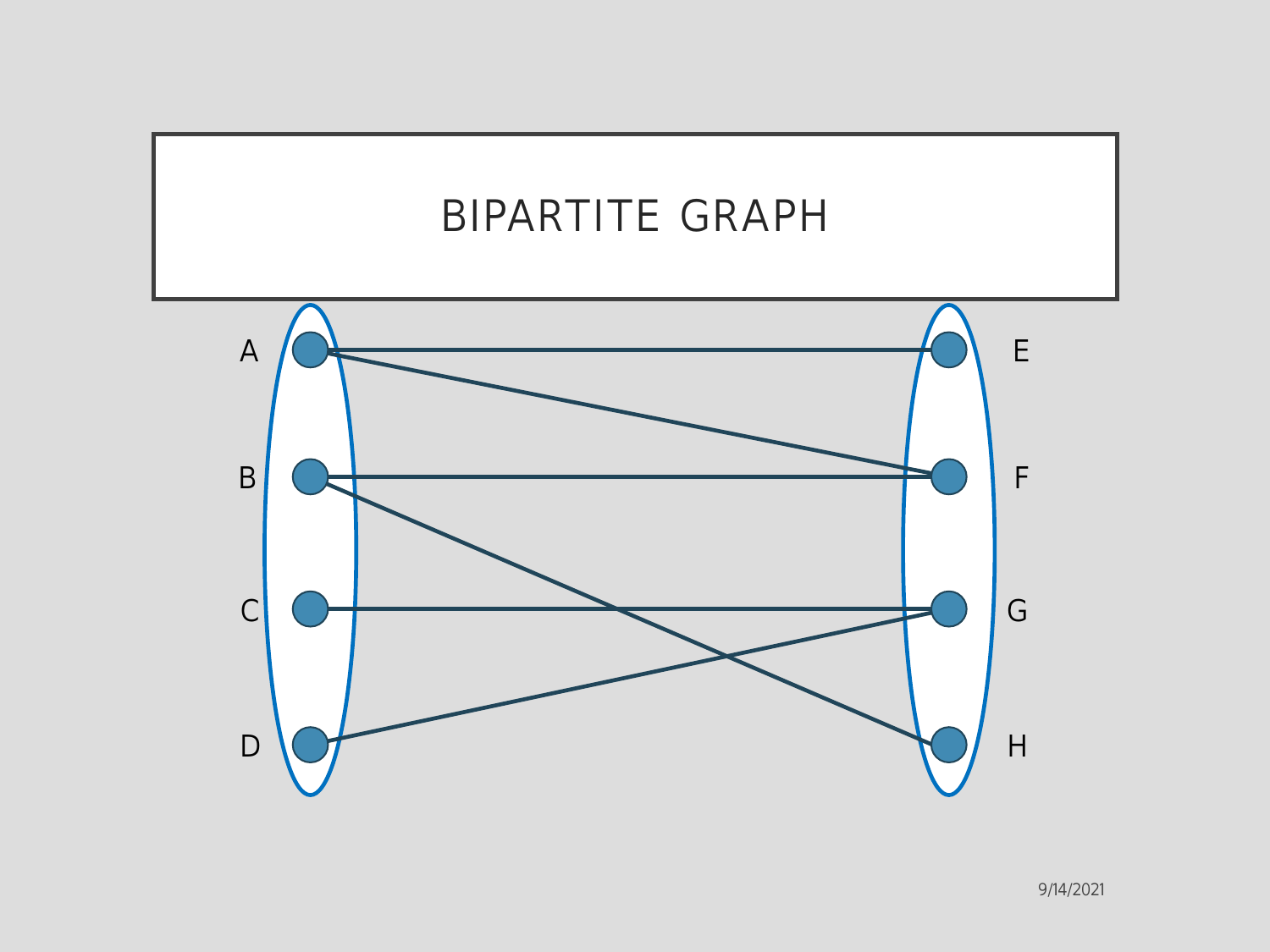

# Bipartite graph

A
E

B
F

C
G

D
H

9/14/2021